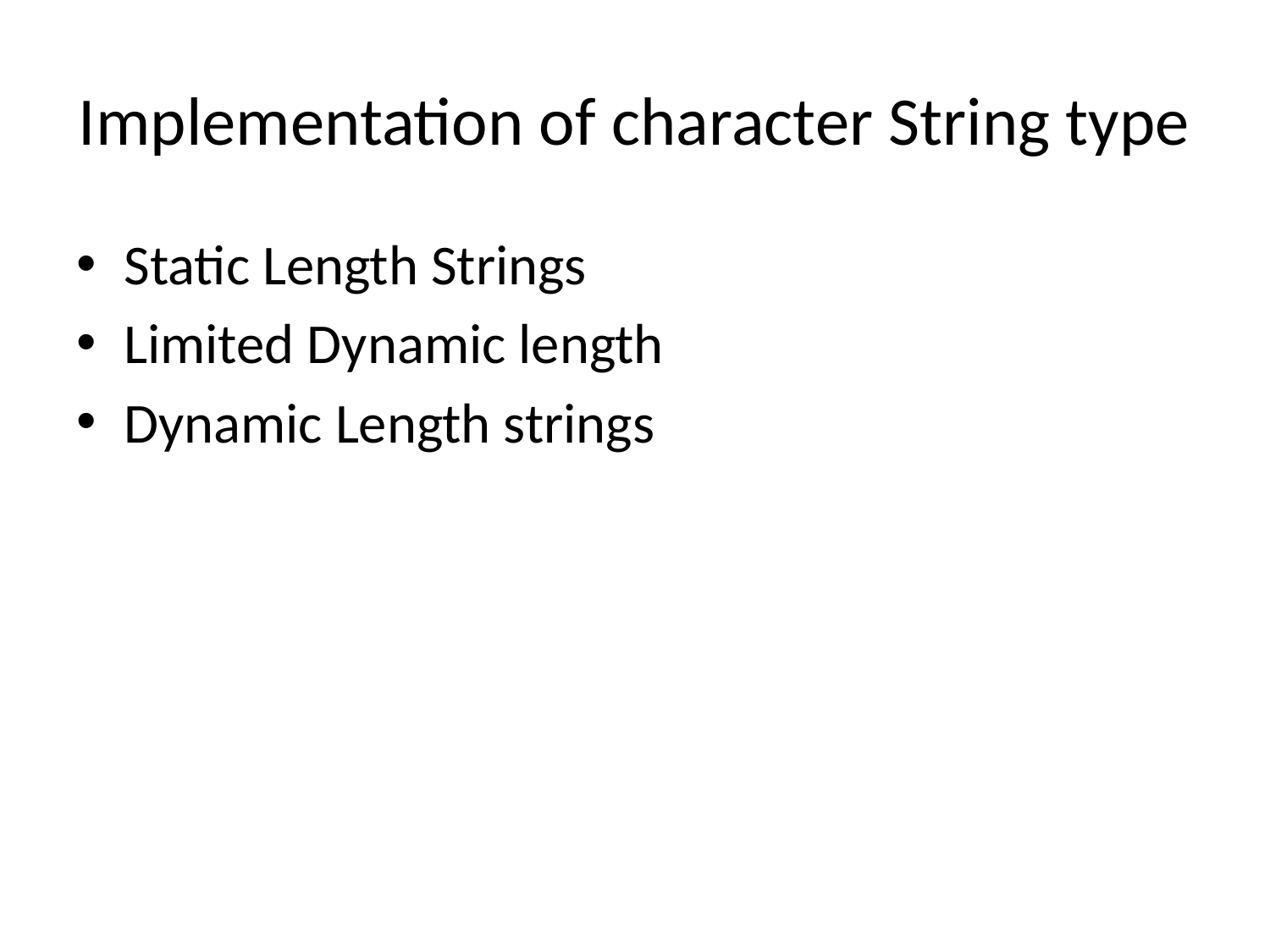

# Implementation of character String type
Static Length Strings
Limited Dynamic length
Dynamic Length strings